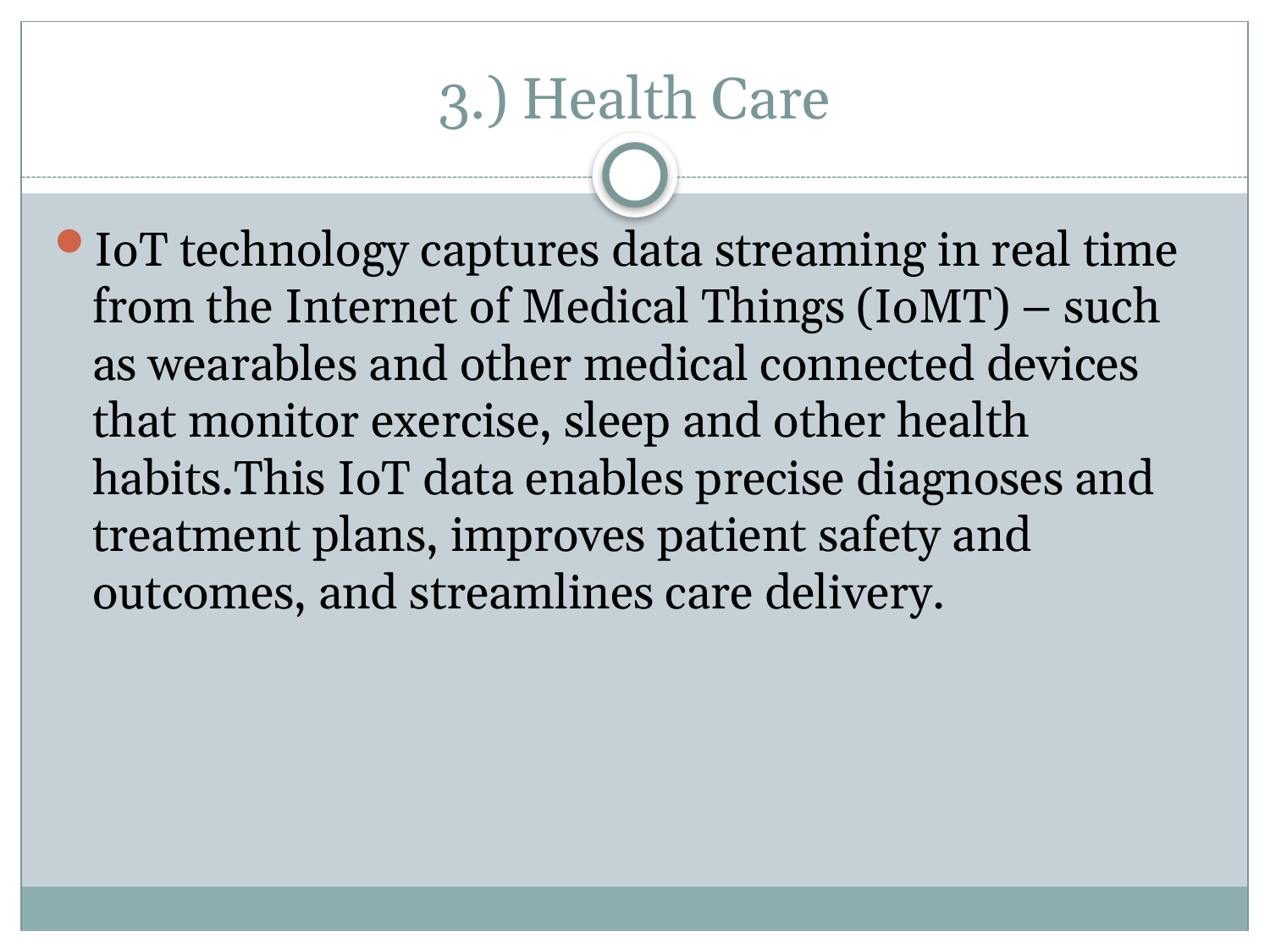

# 3.) Health Care
IoT technology captures data streaming in real time from the Internet of Medical Things (IoMT) – such as wearables and other medical connected devices that monitor exercise, sleep and other health habits.This IoT data enables precise diagnoses and treatment plans, improves patient safety and outcomes, and streamlines care delivery.